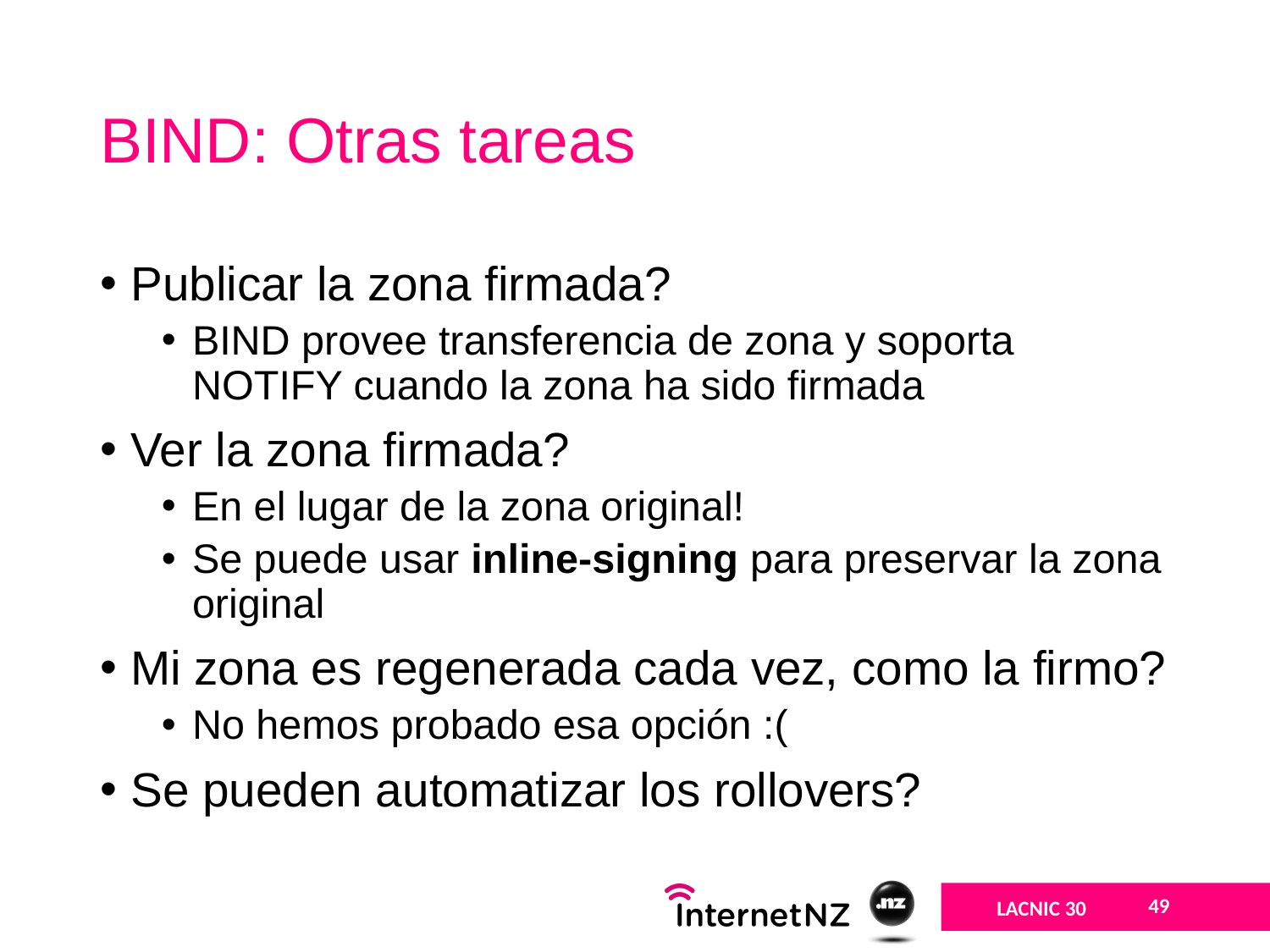

# BIND: Otras tareas
Publicar la zona firmada?
BIND provee transferencia de zona y soporta NOTIFY cuando la zona ha sido firmada
Ver la zona firmada?
En el lugar de la zona original!
Se puede usar inline-signing para preservar la zona original
Mi zona es regenerada cada vez, como la firmo?
No hemos probado esa opción :(
Se pueden automatizar los rollovers?

49
LACNIC 30